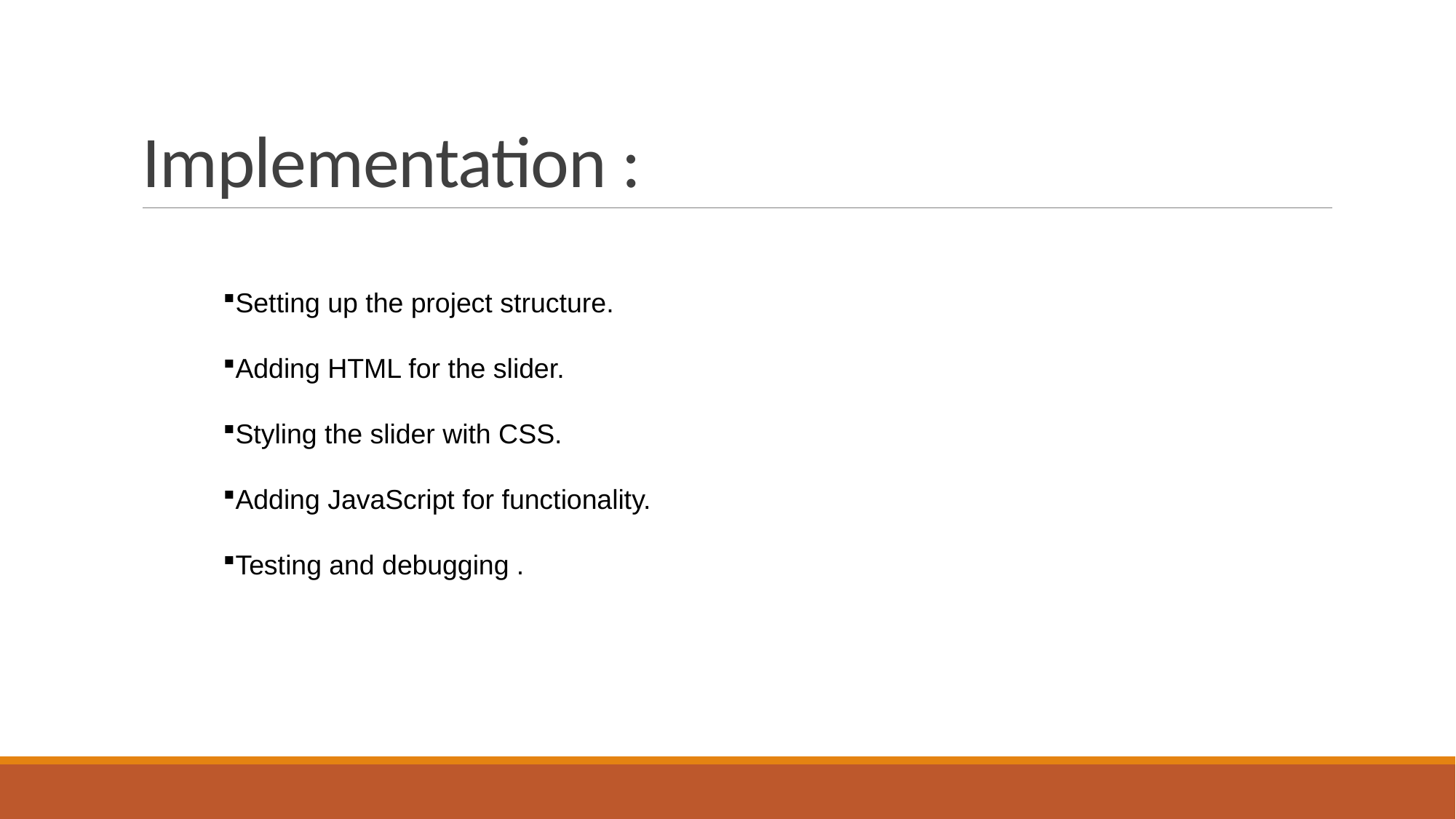

# Implementation :

Setting up the project structure.

Adding HTML for the slider.

Styling the slider with CSS.

Adding JavaScript for functionality.

Testing and debugging .